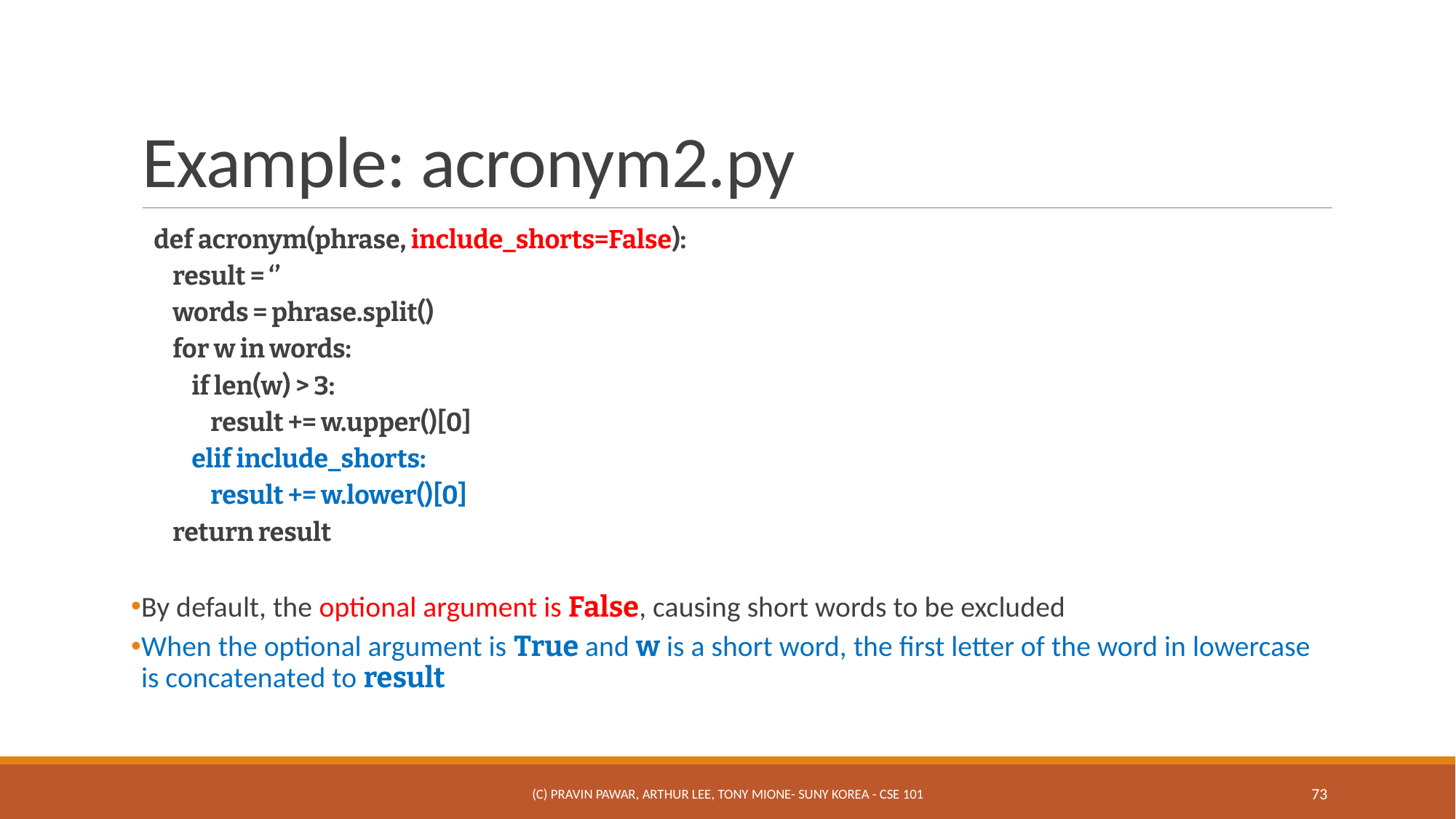

# Example: acronym2.py
def acronym(phrase, include_shorts=False):
    result = ‘’
    words = phrase.split()
    for w in words:
        if len(w) > 3:
            result += w.upper()[0]
        elif include_shorts:
            result += w.lower()[0]
    return result

By default, the optional argument is False, causing short words to be excluded
When the optional argument is True and w is a short word, the first letter of the word in lowercase is concatenated to result

(c) Pravin Pawar, Arthur Lee, Tony Mione- SUNY Korea - CSE 101
73